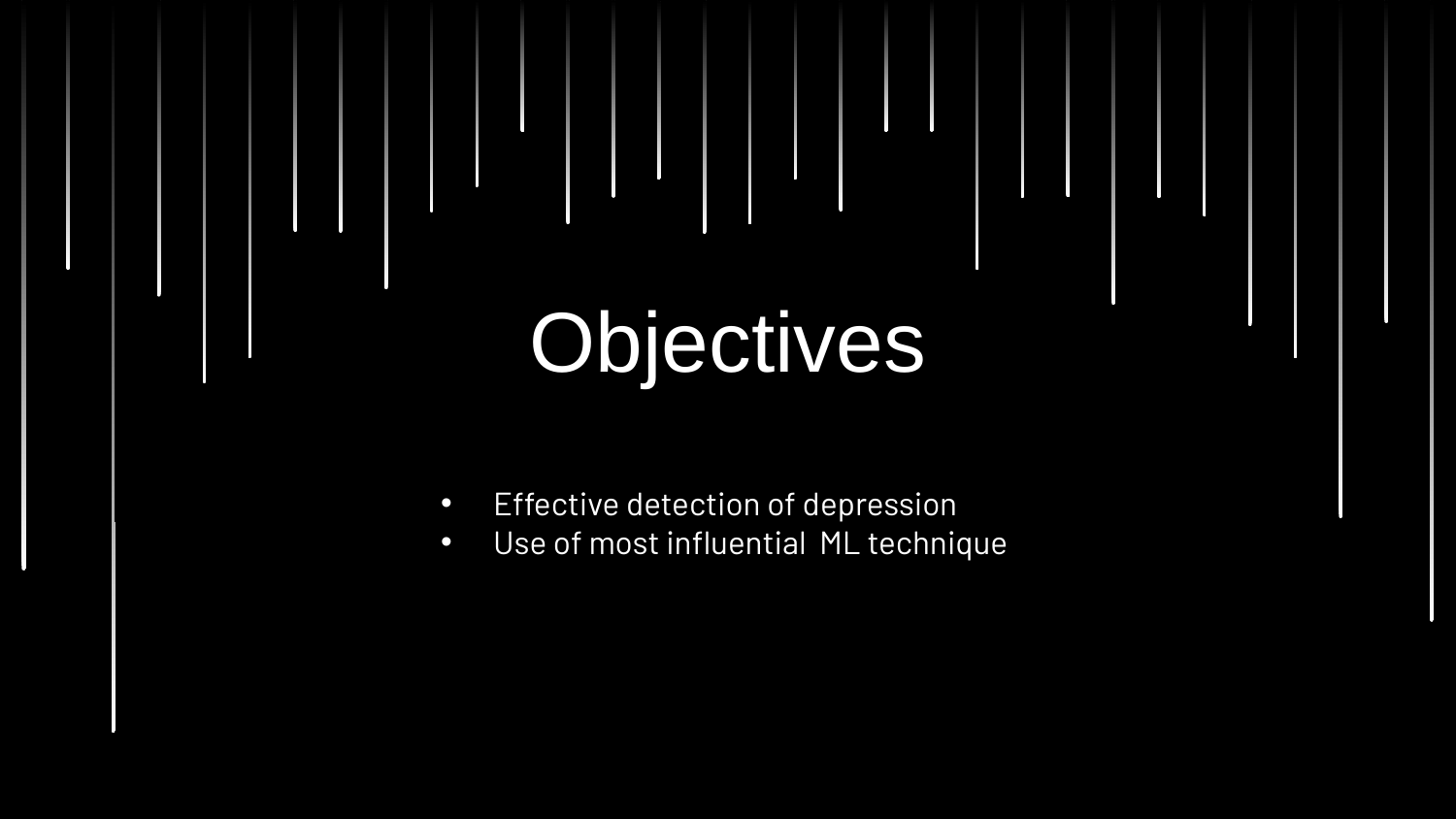

# Objectives
Effective detection of depression
Use of most influential  ML technique